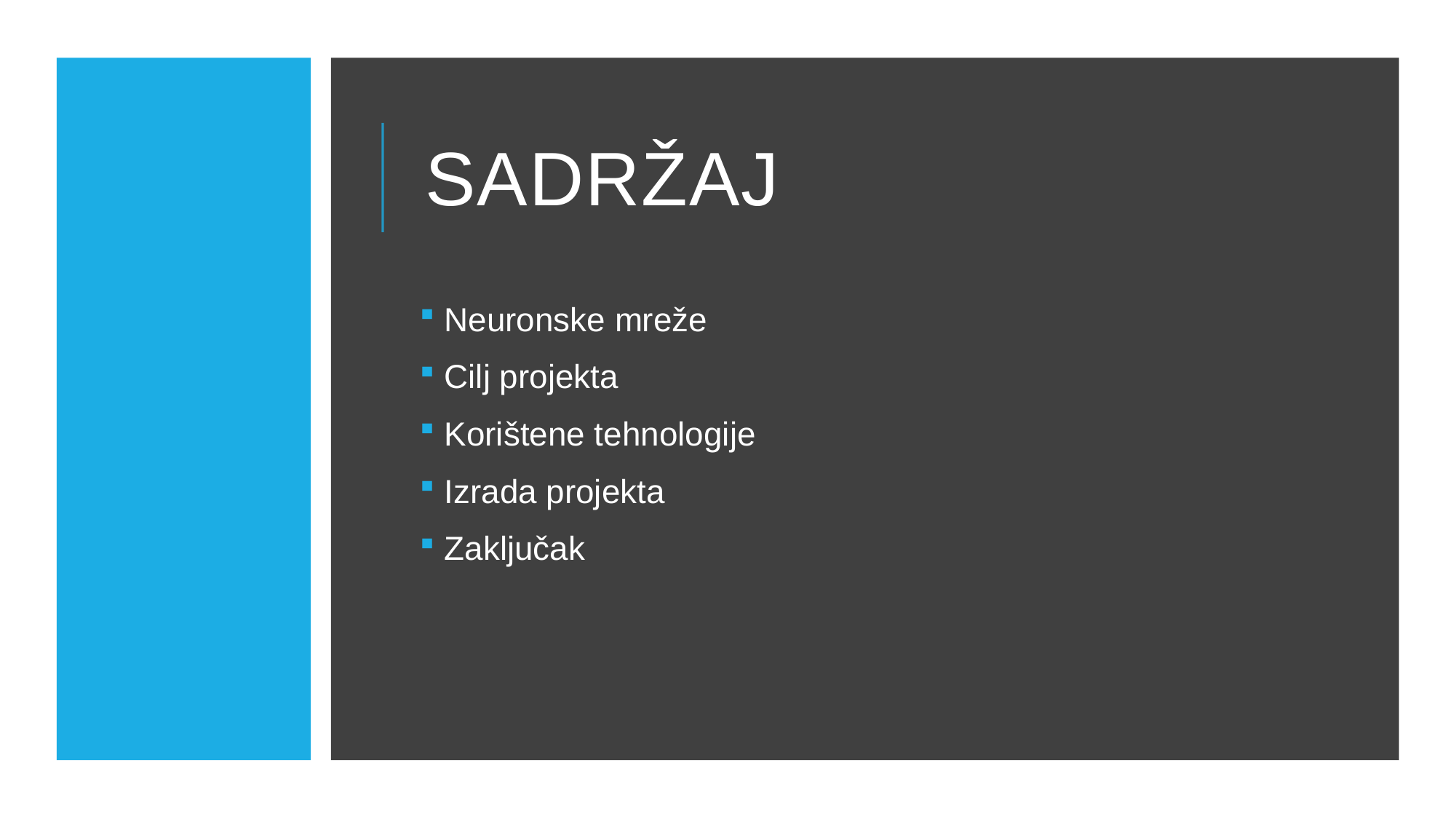

# SADRŽAJ
 Neuronske mreže
 Cilj projekta
 Korištene tehnologije
 Izrada projekta
 Zaključak